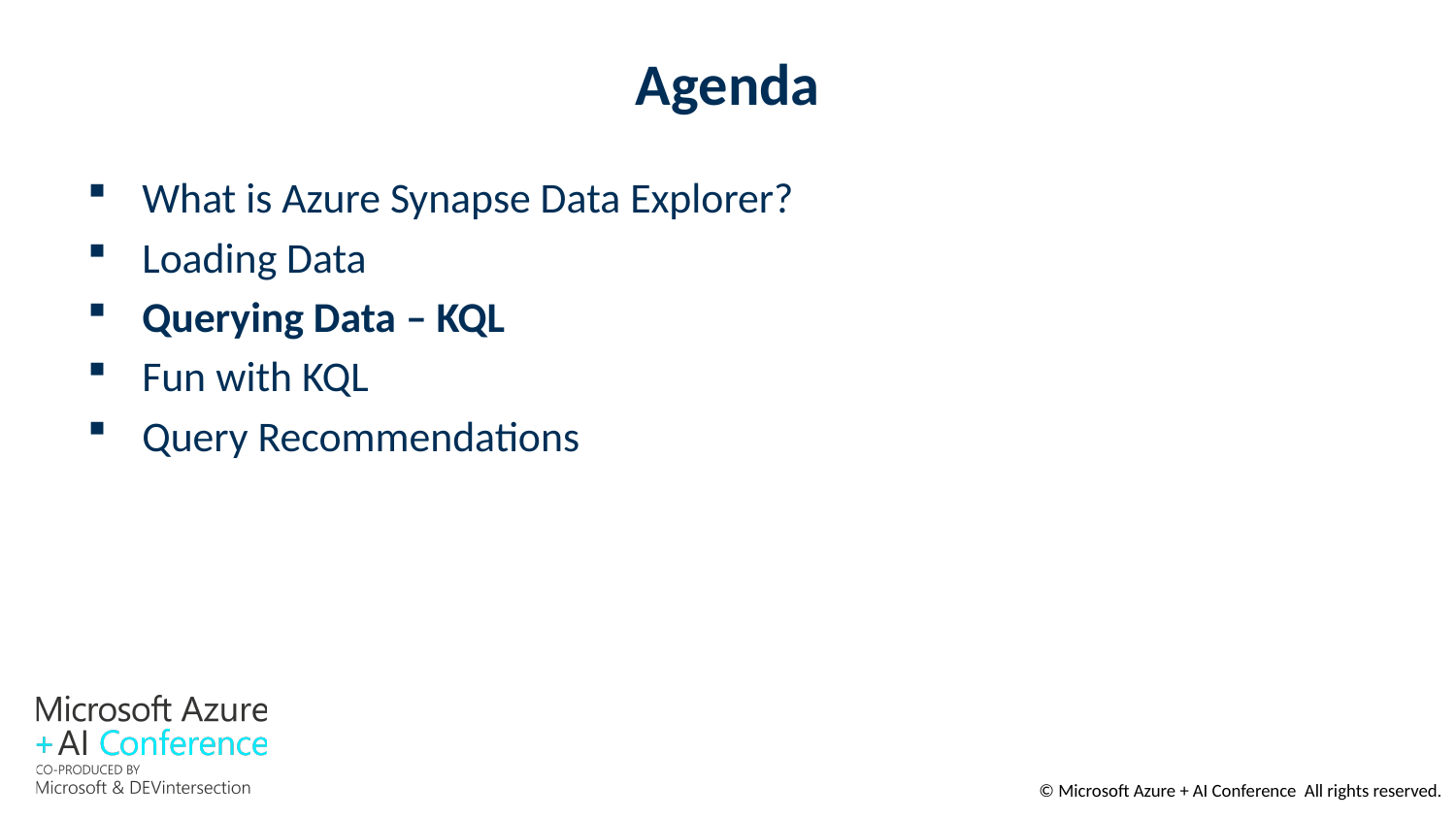

# Agenda
What is Azure Synapse Data Explorer?
Loading Data
Querying Data – KQL
Fun with KQL
Query Recommendations